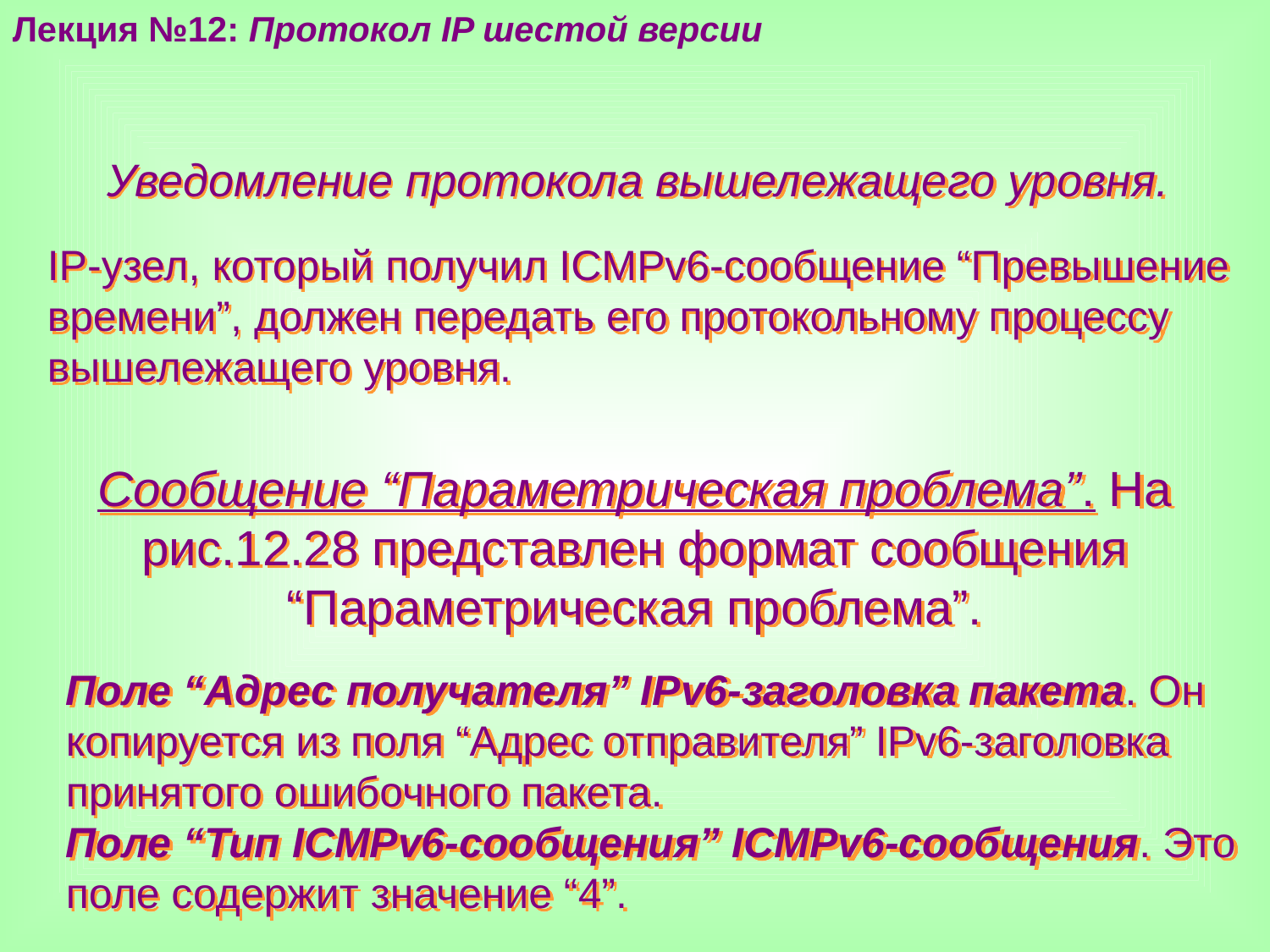

Лекция №12: Протокол IP шестой версии
Уведомление протокола вышележащего уровня.
IP-узел, который получил ICMPv6-сообщение “Превышение времени”, должен передать его протокольному процессу вышележащего уровня.
Сообщение “Параметрическая проблема”. На рис.12.28 представлен формат сообщения “Параметрическая проблема”.
Поле “Адрес получателя” IPv6-заголовка пакета. Он копируется из поля “Адрес отправителя” IPv6-заголовка принятого ошибочного пакета.
Поле “Тип ICMPv6-сообщения” ICMPv6-сообщения. Это поле содержит значение “4”.